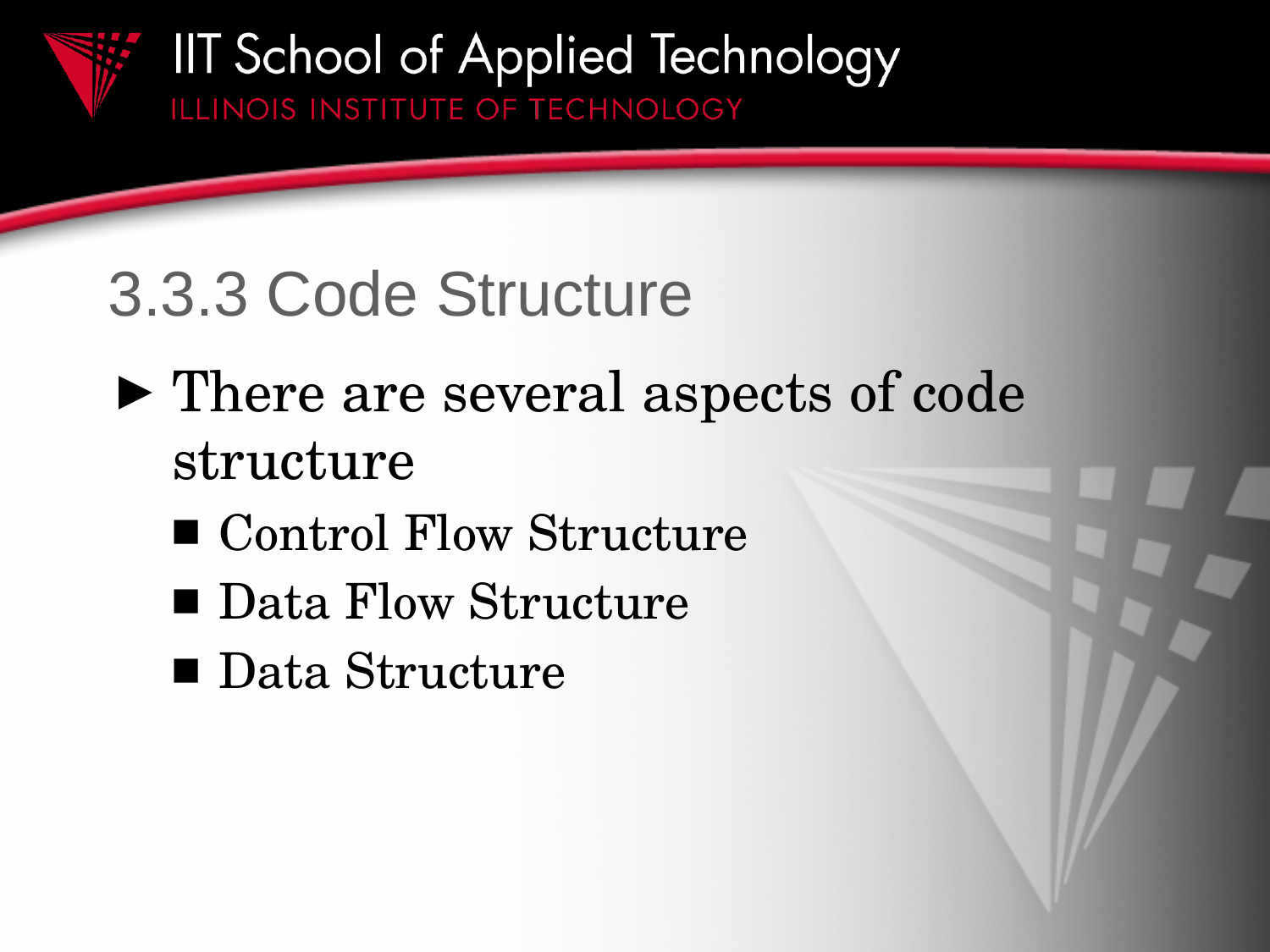

# 3.3.3 Code Structure
There are several aspects of code structure
Control Flow Structure
Data Flow Structure
Data Structure